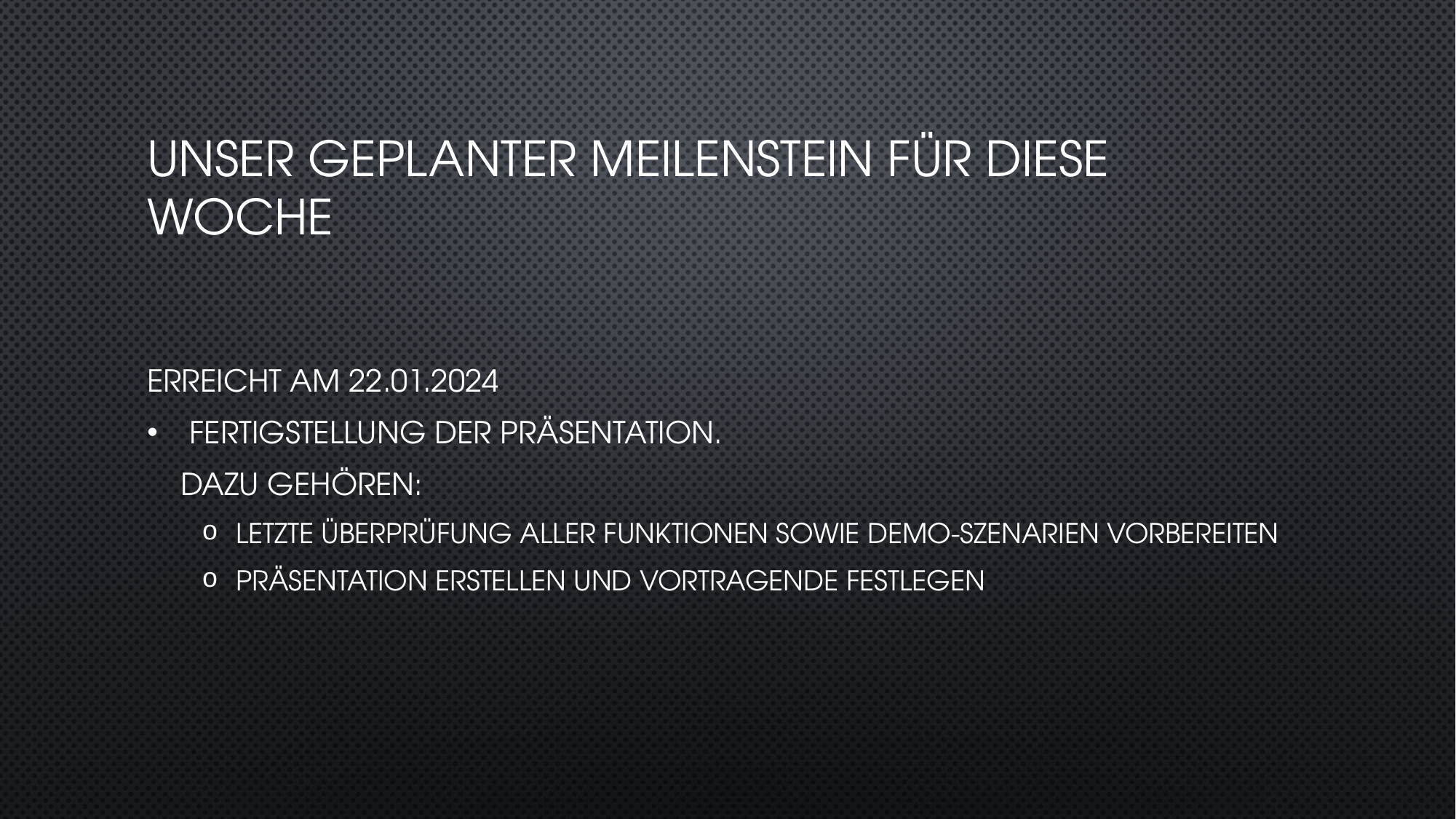

# Unser geplanter Meilenstein für diese Woche
Erreicht am 22.01.2024
 Fertigstellung der Präsentation.
    Dazu gehören:
Letzte Überprüfung aller Funktionen sowie Demo-Szenarien vorbereiten
Präsentation erstellen und Vortragende festlegen